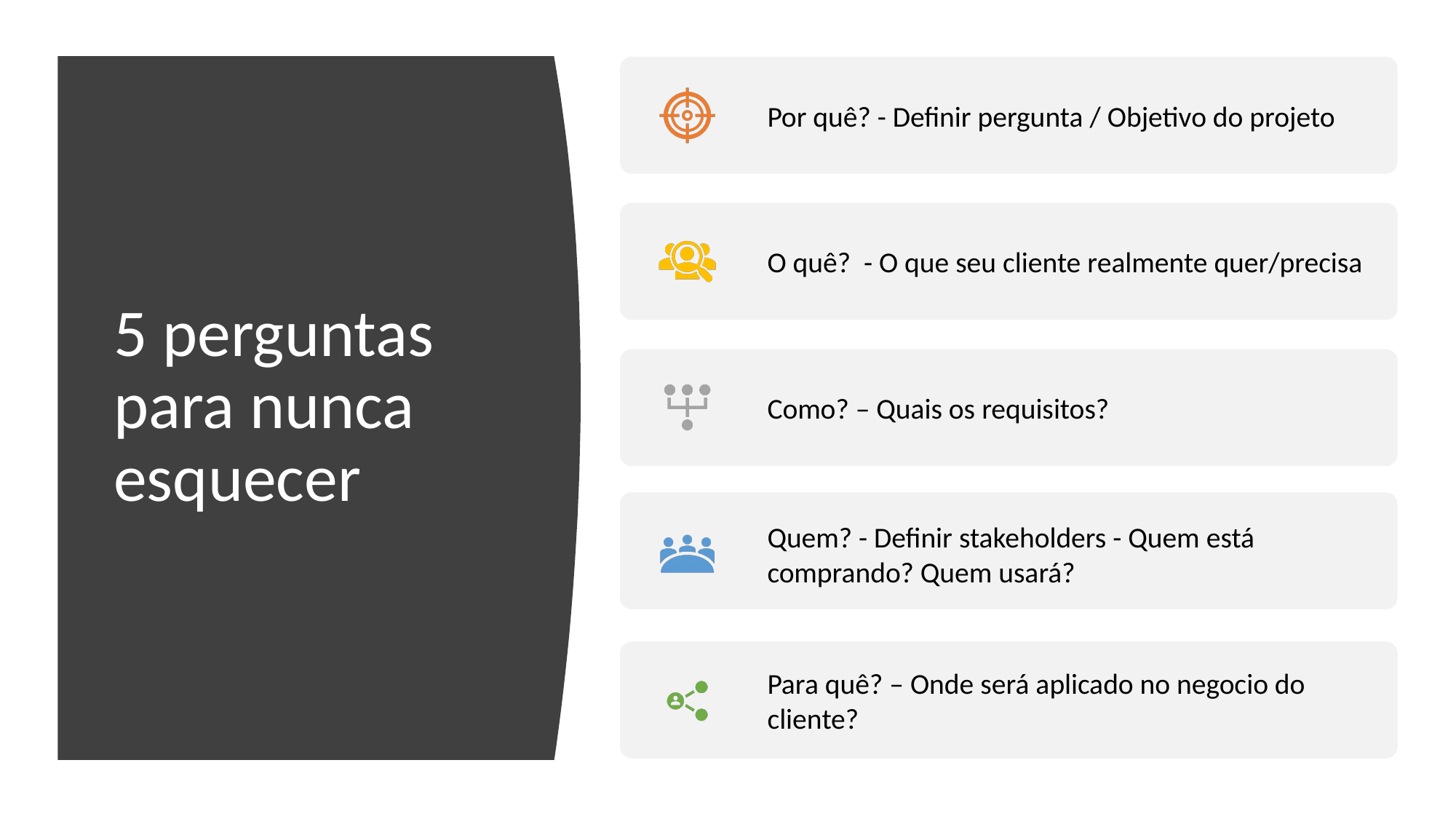

Por quê? - Definir pergunta / Objetivo do projeto
O quê?  - O que seu cliente realmente quer/precisa
Como? – Quais os requisitos?
Quem? - Definir stakeholders - Quem está comprando? Quem usará?
Para quê? – Onde será aplicado no negocio do cliente?

# 5 perguntas para nunca esquecer